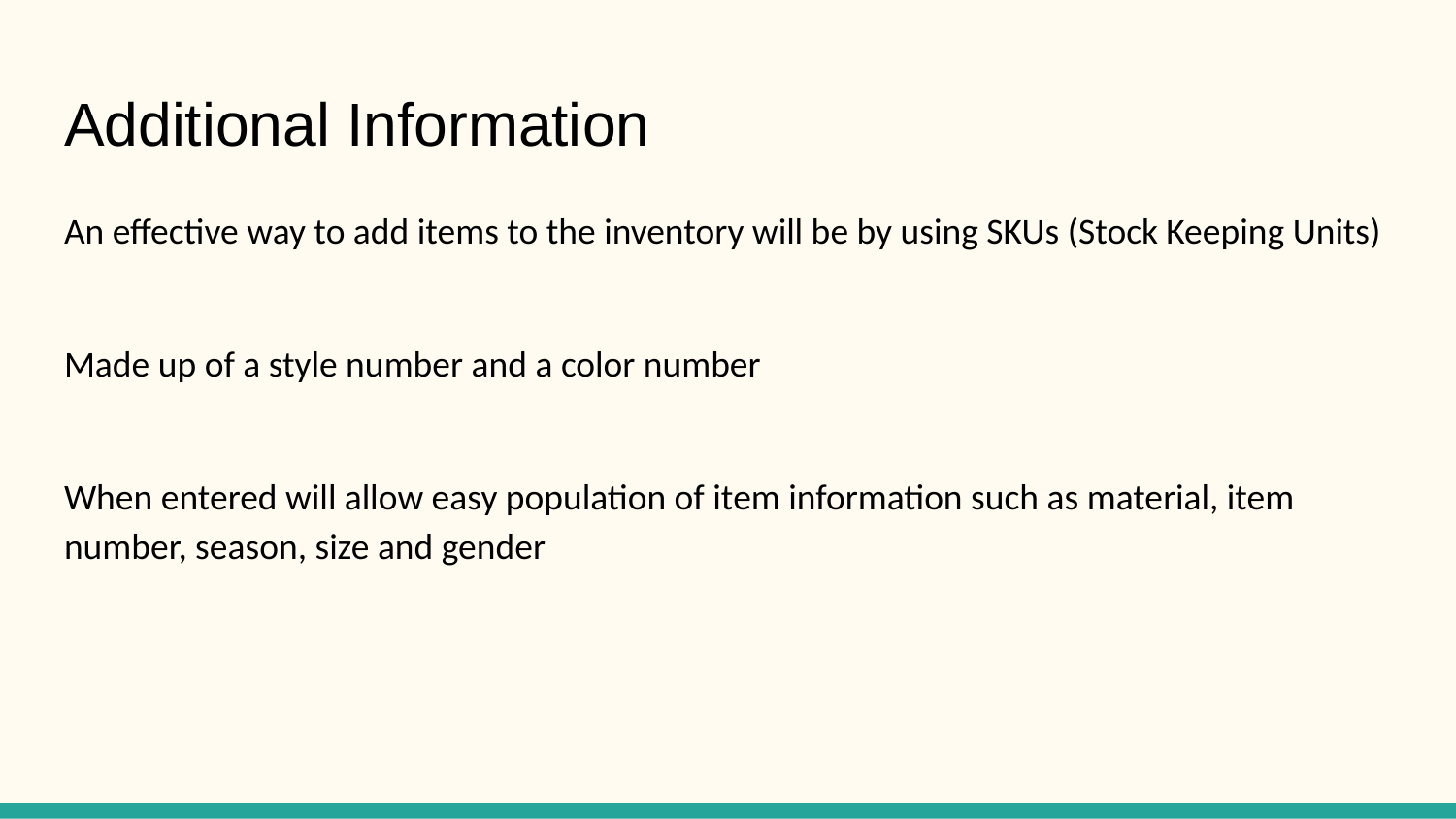

# Additional Information
An effective way to add items to the inventory will be by using SKUs (Stock Keeping Units)

Made up of a style number and a color number

When entered will allow easy population of item information such as material, item number, season, size and gender